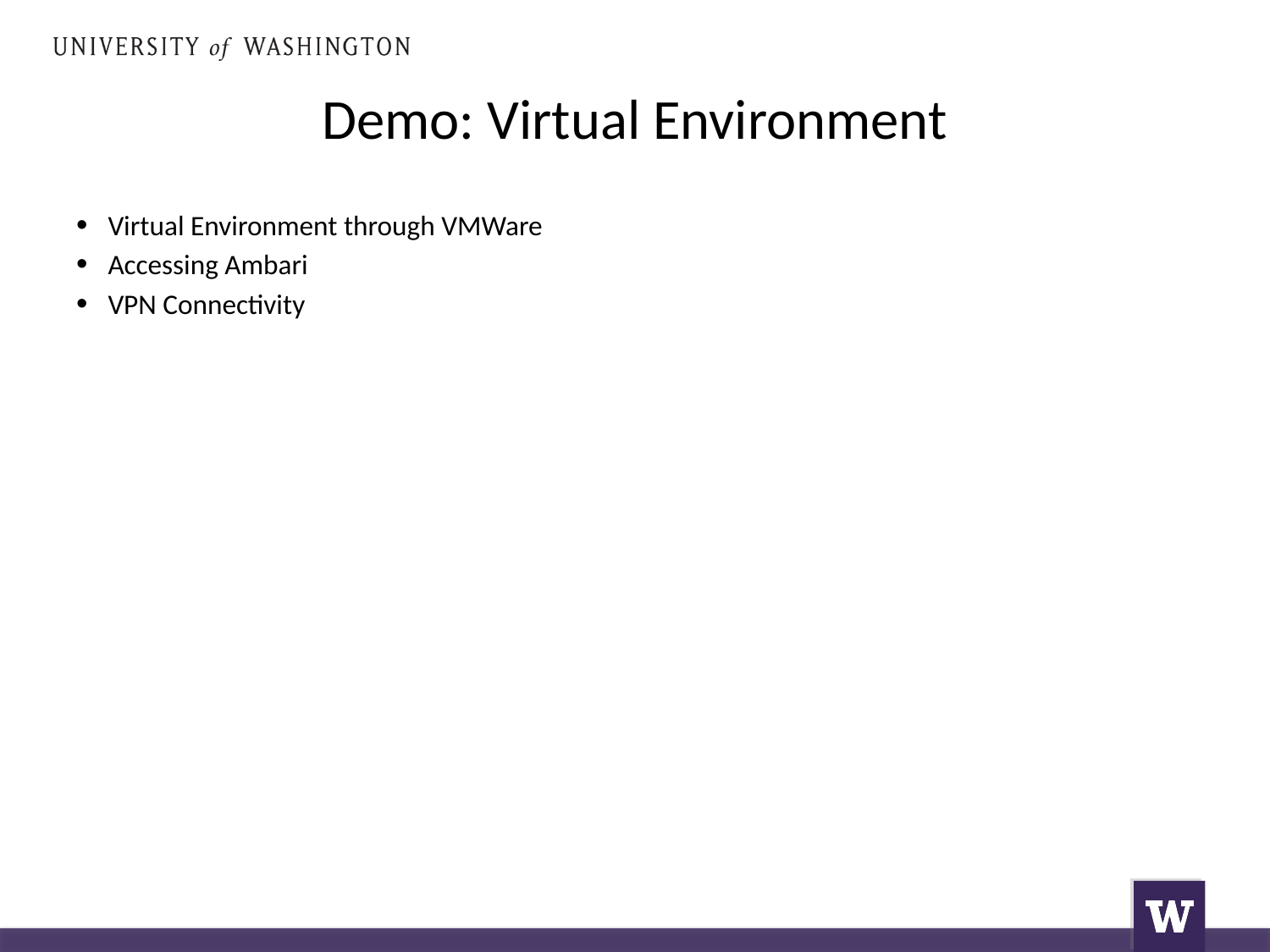

# Demo: Virtual Environment
Virtual Environment through VMWare
Accessing Ambari
VPN Connectivity